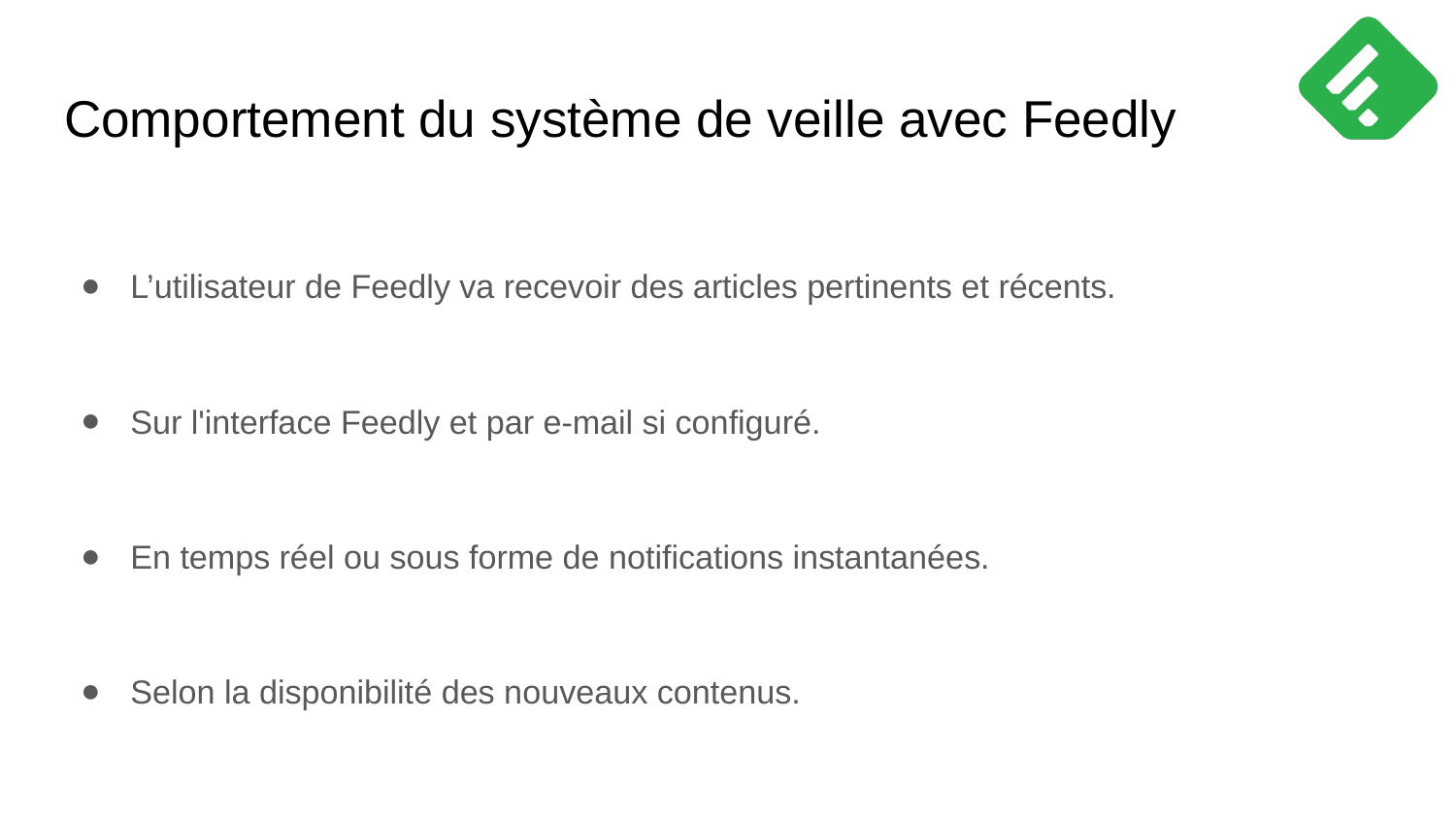

# Comportement du système de veille avec Feedly

L’utilisateur de Feedly va recevoir des articles pertinents et récents.

Sur l'interface Feedly et par e-mail si configuré.

En temps réel ou sous forme de notifications instantanées.

Selon la disponibilité des nouveaux contenus.